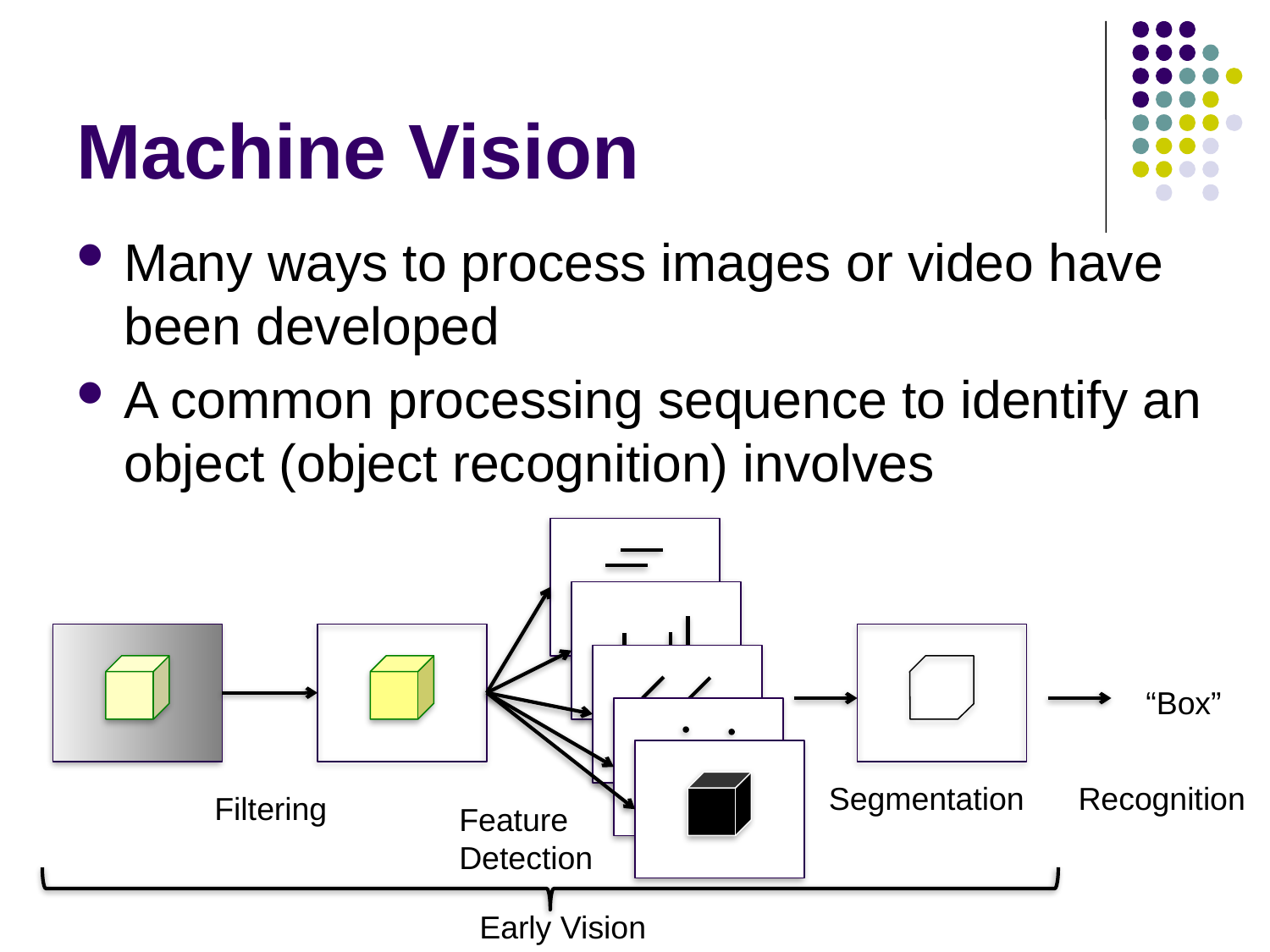

# Machine Vision
Many ways to process images or video have been developed
A common processing sequence to identify an object (object recognition) involves

“Box”

Segmentation
Recognition
Filtering
Feature
Detection
Early Vision